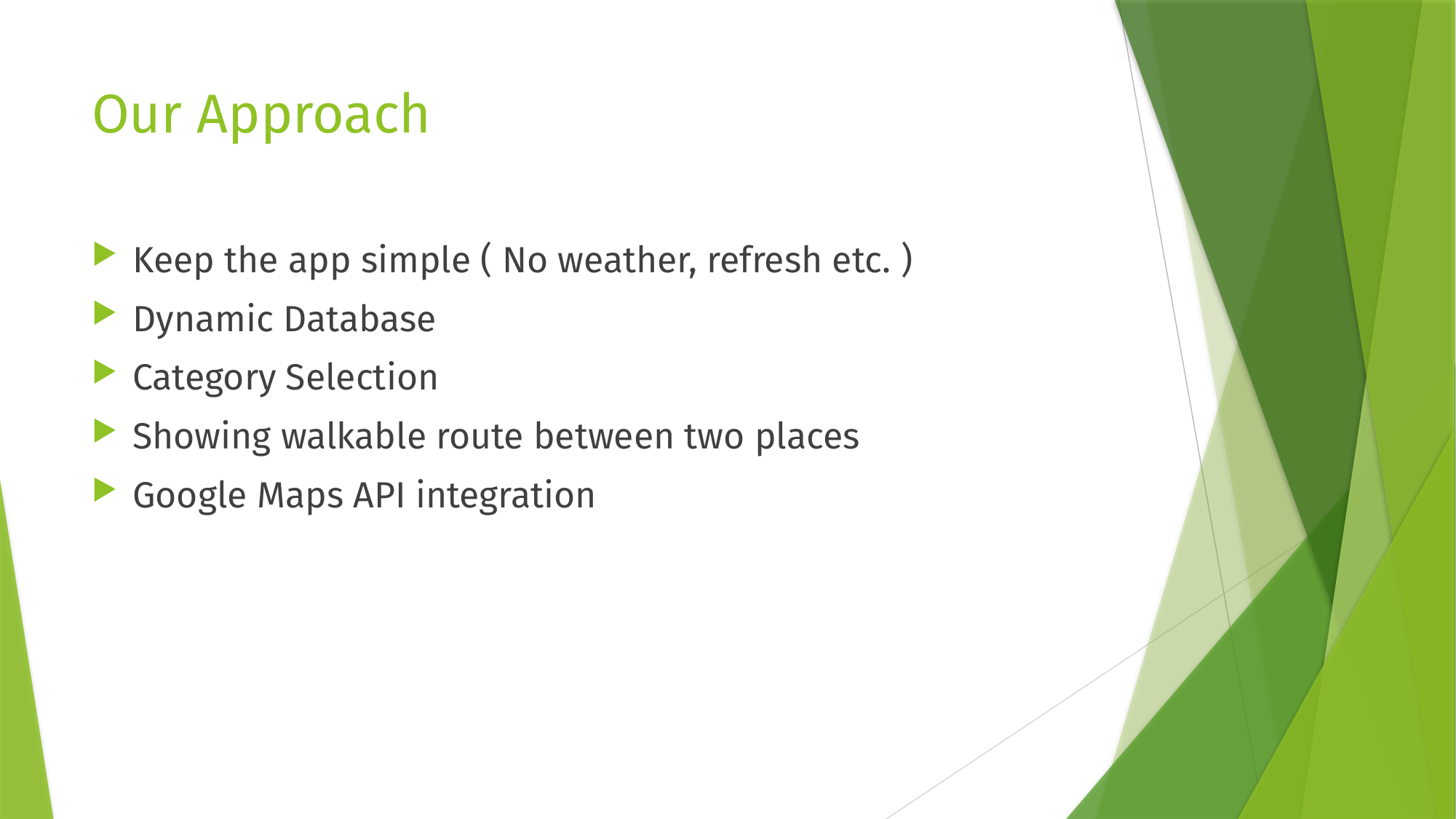

# Our Approach
Keep the app simple ( No weather, refresh etc. )
Dynamic Database
Category Selection
Showing walkable route between two places
Google Maps API integration